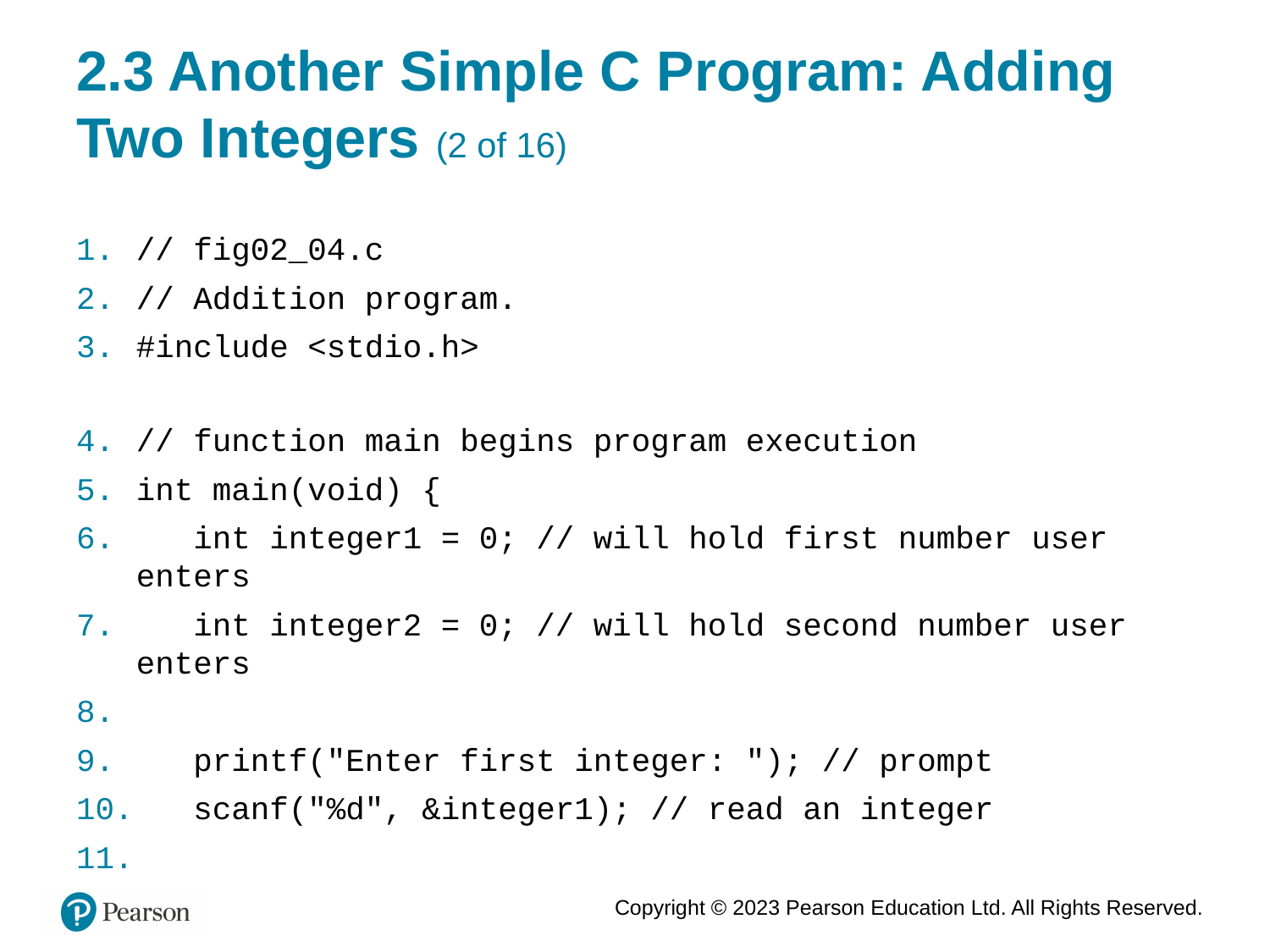

# 2.3 Another Simple C Program: Adding Two Integers (2 of 16)
// fig02_04.c
// Addition program.
#include <stdio.h>

// function main begins program execution
int main(void) {
   int integer1 = 0; // will hold first number user enters
   int integer2 = 0; // will hold second number user enters

   printf("Enter first integer: "); // prompt
   scanf("%d", &integer1); // read an integer